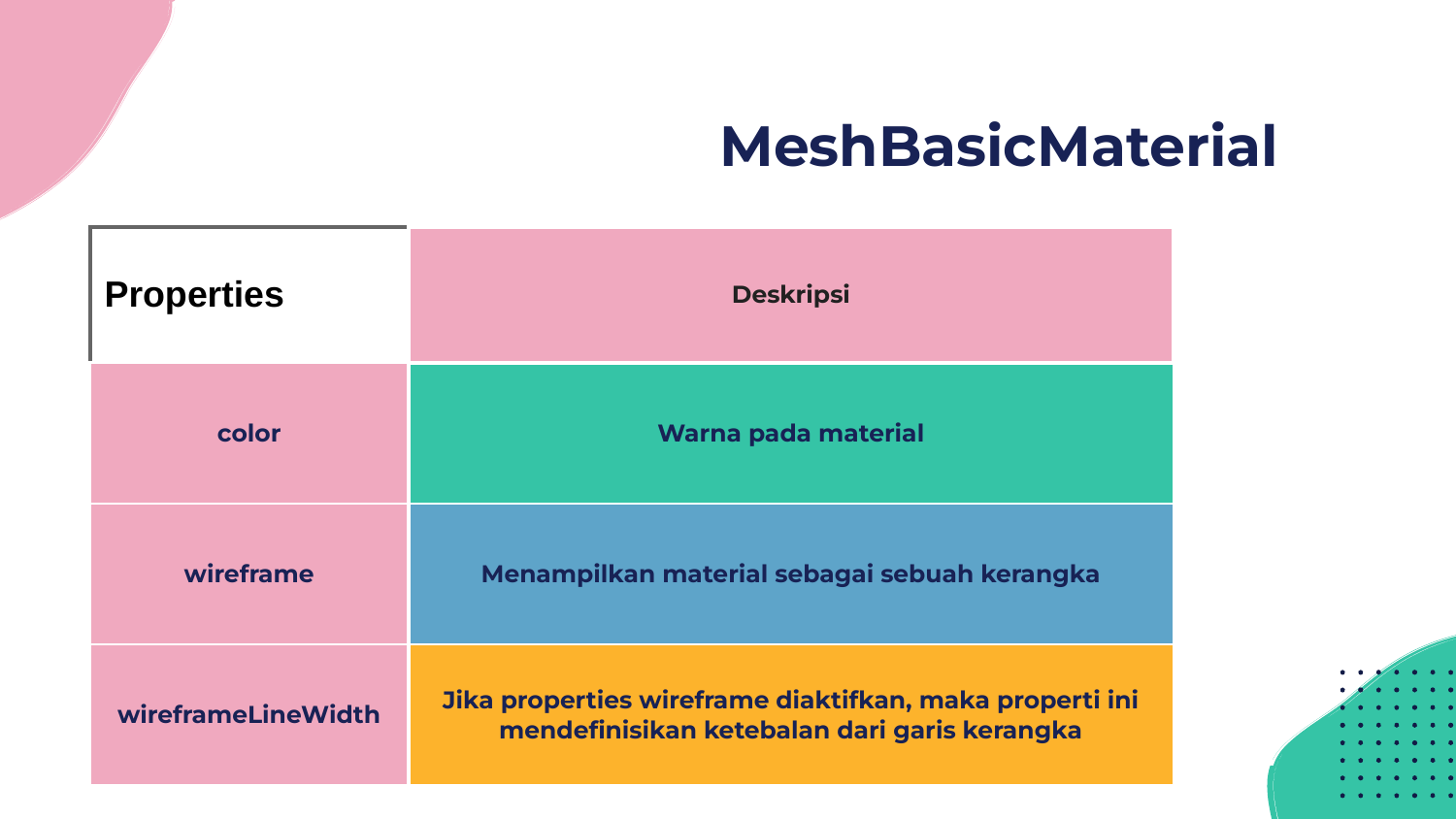

# MeshBasicMaterial
| Properties | Deskripsi |
| --- | --- |
| color | Warna pada material |
| wireframe | Menampilkan material sebagai sebuah kerangka |
| wireframeLineWidth | Jika properties wireframe diaktifkan, maka properti ini mendefinisikan ketebalan dari garis kerangka |